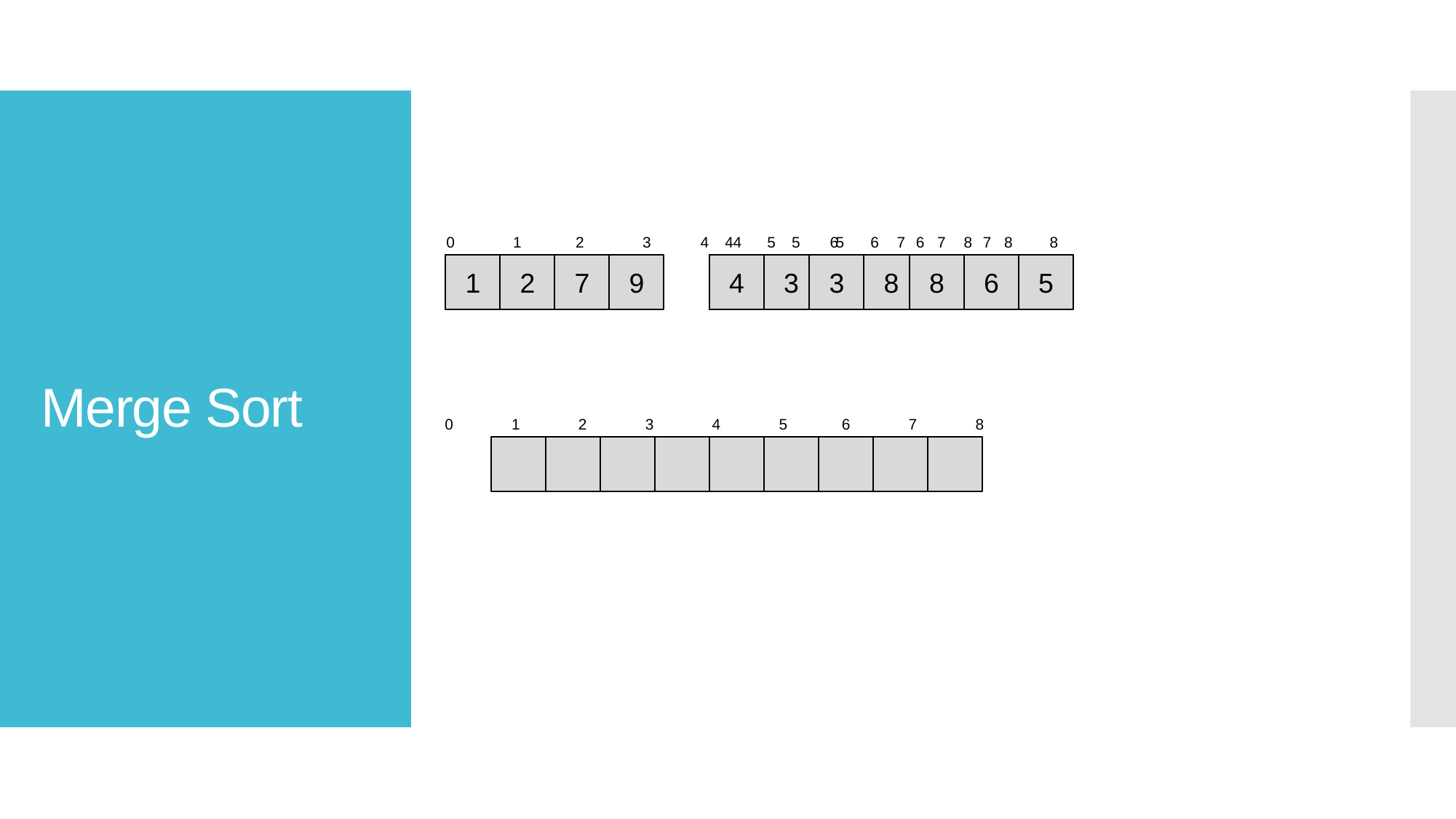

# Merge Sort
0              1             2              3
4              5
4
4              5             6              7              8
5
6              7              8
6              7              8
1
2
7
9
4
4
4
3
3
3
8
8
6
8
6
5
6
5
5
0              1              2              3              4              5             6              7              8